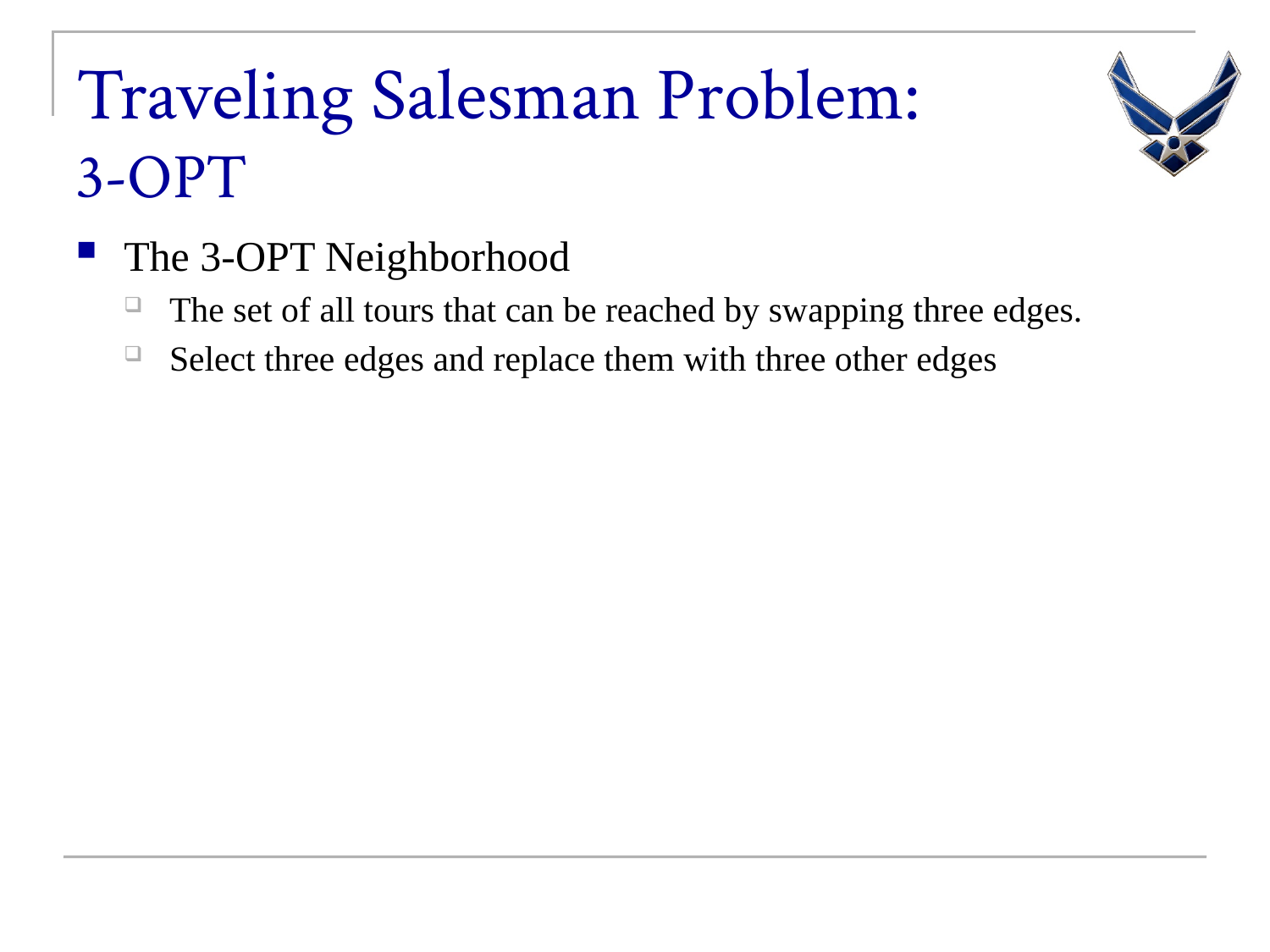

# Traveling Salesman Problem: 3-OPT
The 3-OPT Neighborhood
The set of all tours that can be reached by swapping three edges.
Select three edges and replace them with three other edges